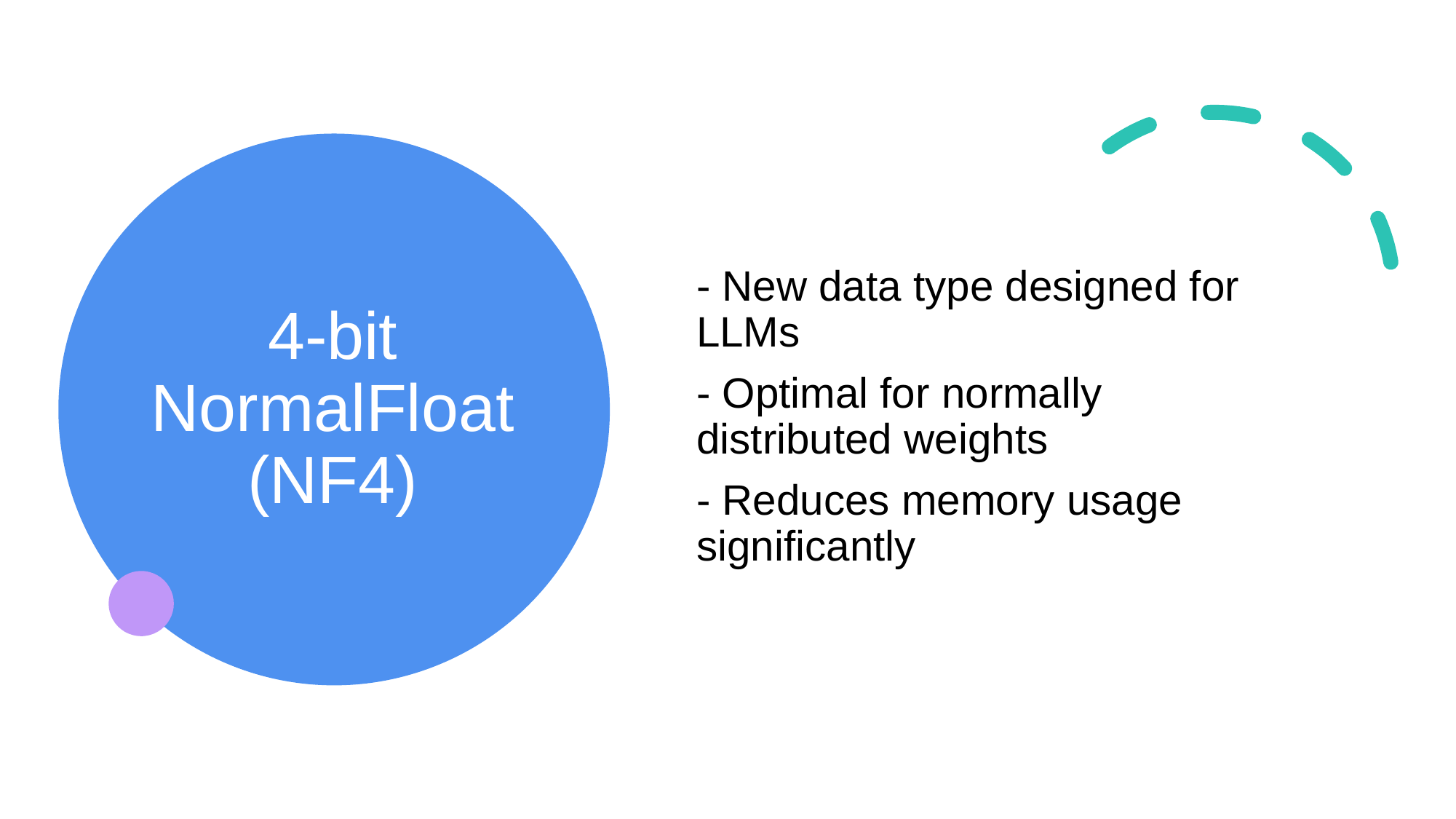

# 4-bit NormalFloat (NF4)
- New data type designed for LLMs
- Optimal for normally distributed weights
- Reduces memory usage significantly